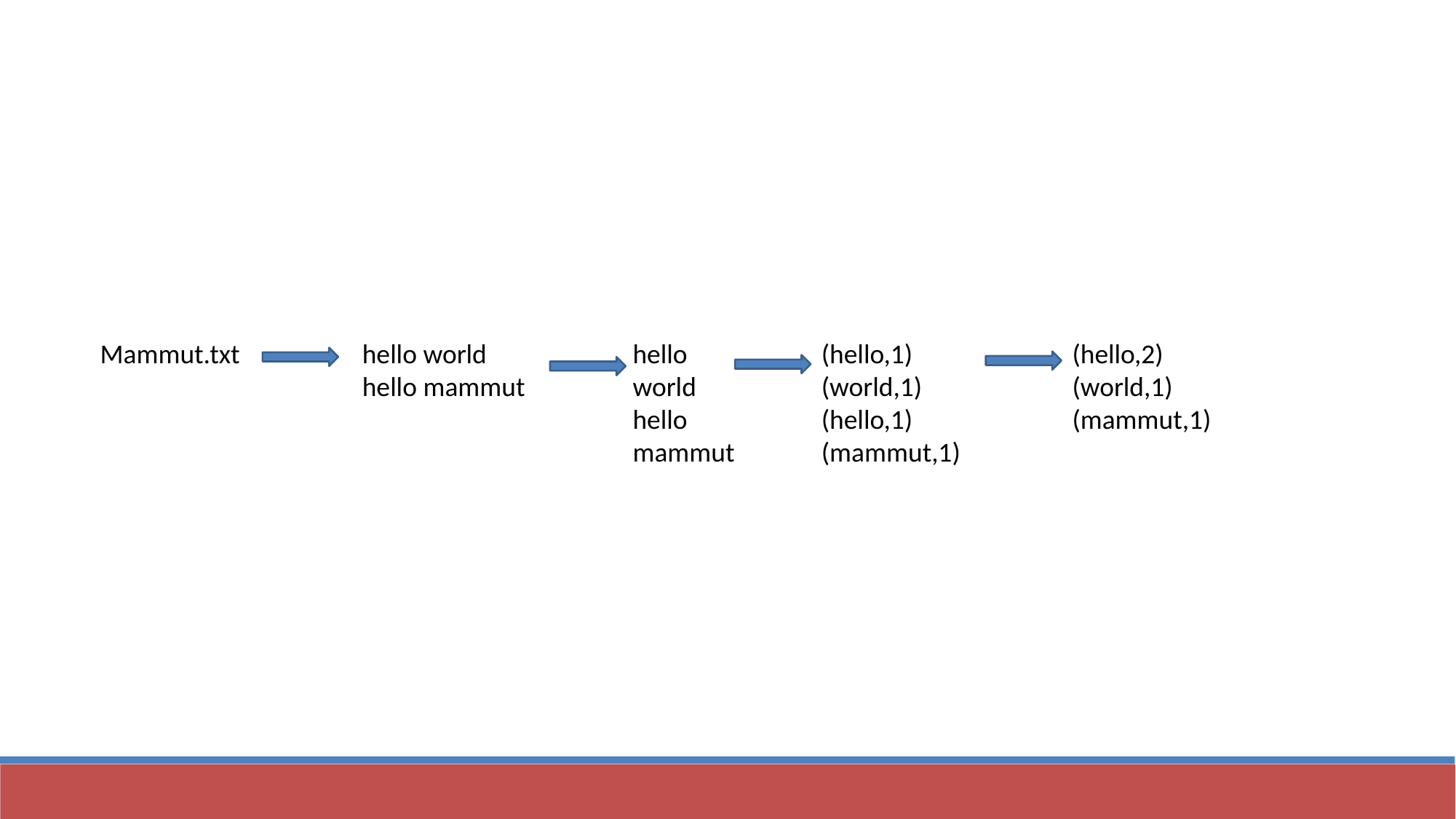

Mammut.txt
hello world
hello mammut
hello
world
hello
mammut
(hello,1)
(world,1)
(hello,1)
(mammut,1)
(hello,2)
(world,1)
(mammut,1)